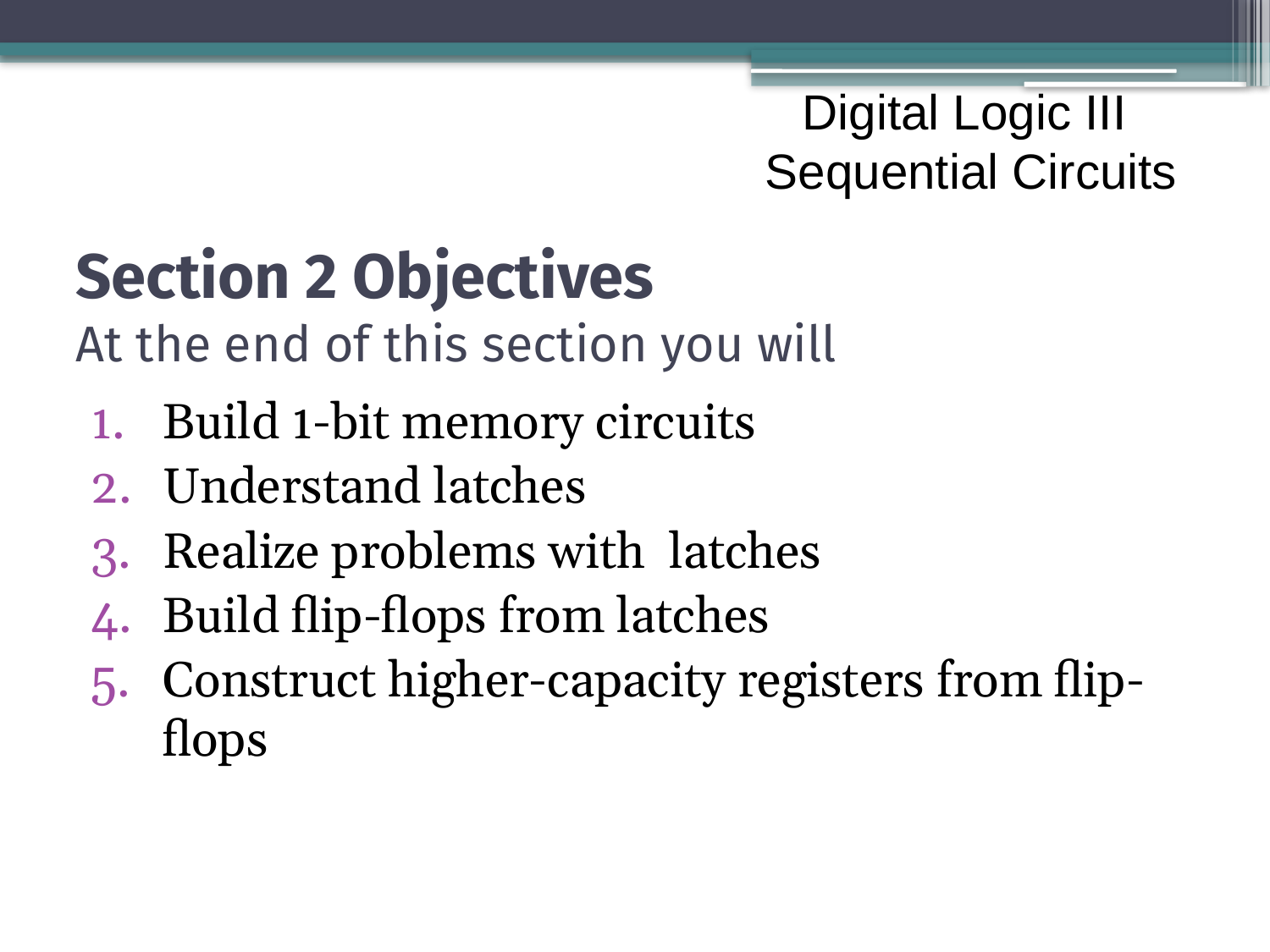

Digital Logic III
Sequential Circuits
# Section 2 Objectives At the end of this section you will
Build 1-bit memory circuits
Understand latches
Realize problems with  latches
Build flip-flops from latches
Construct higher-capacity registers from flip-flops